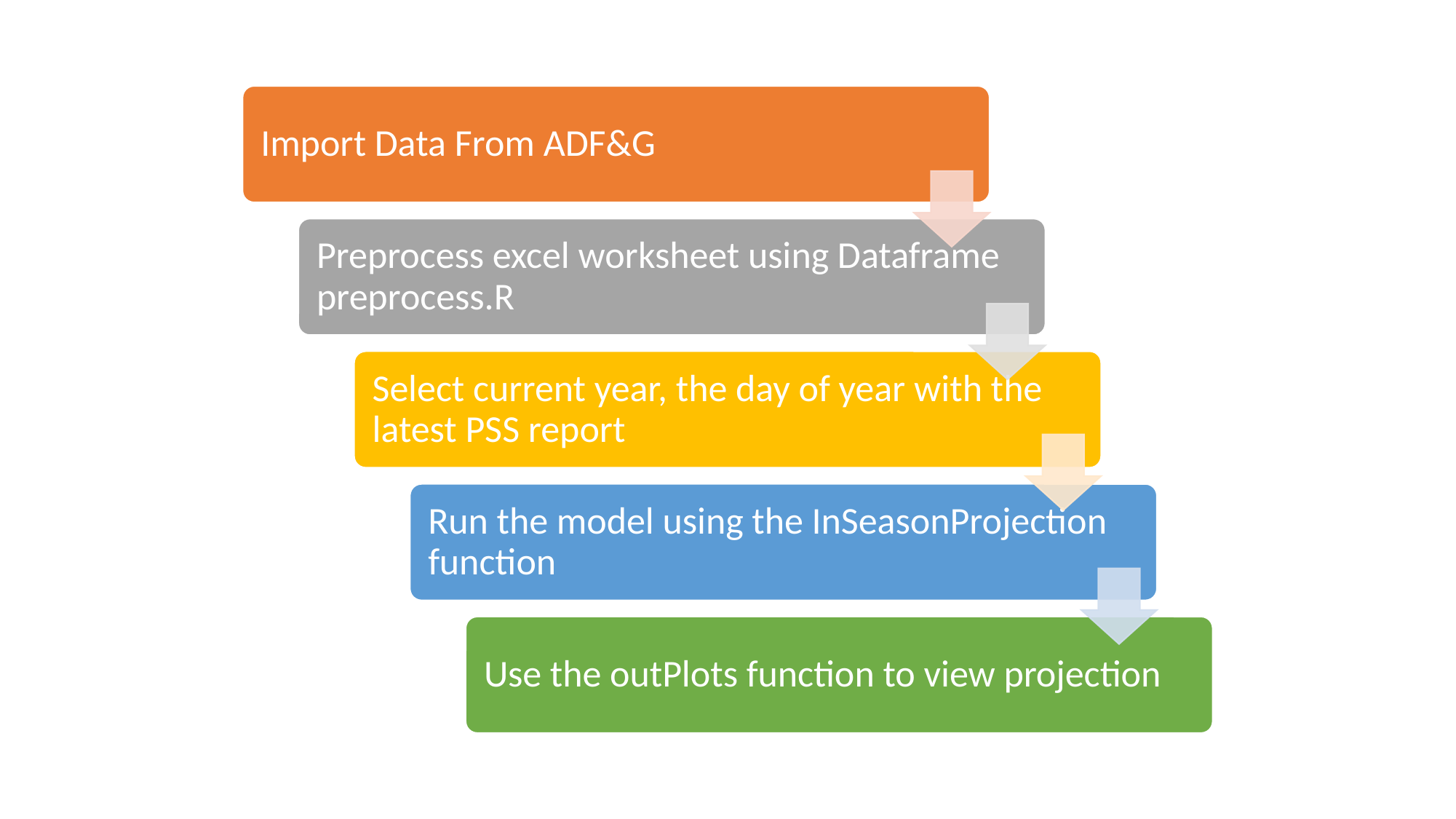

Import Data From ADF&G
Preprocess excel worksheet using Dataframe preprocess.R
Select current year, the day of year with the latest PSS report
Run the model using the InSeasonProjection function
Use the outPlots function to view projection